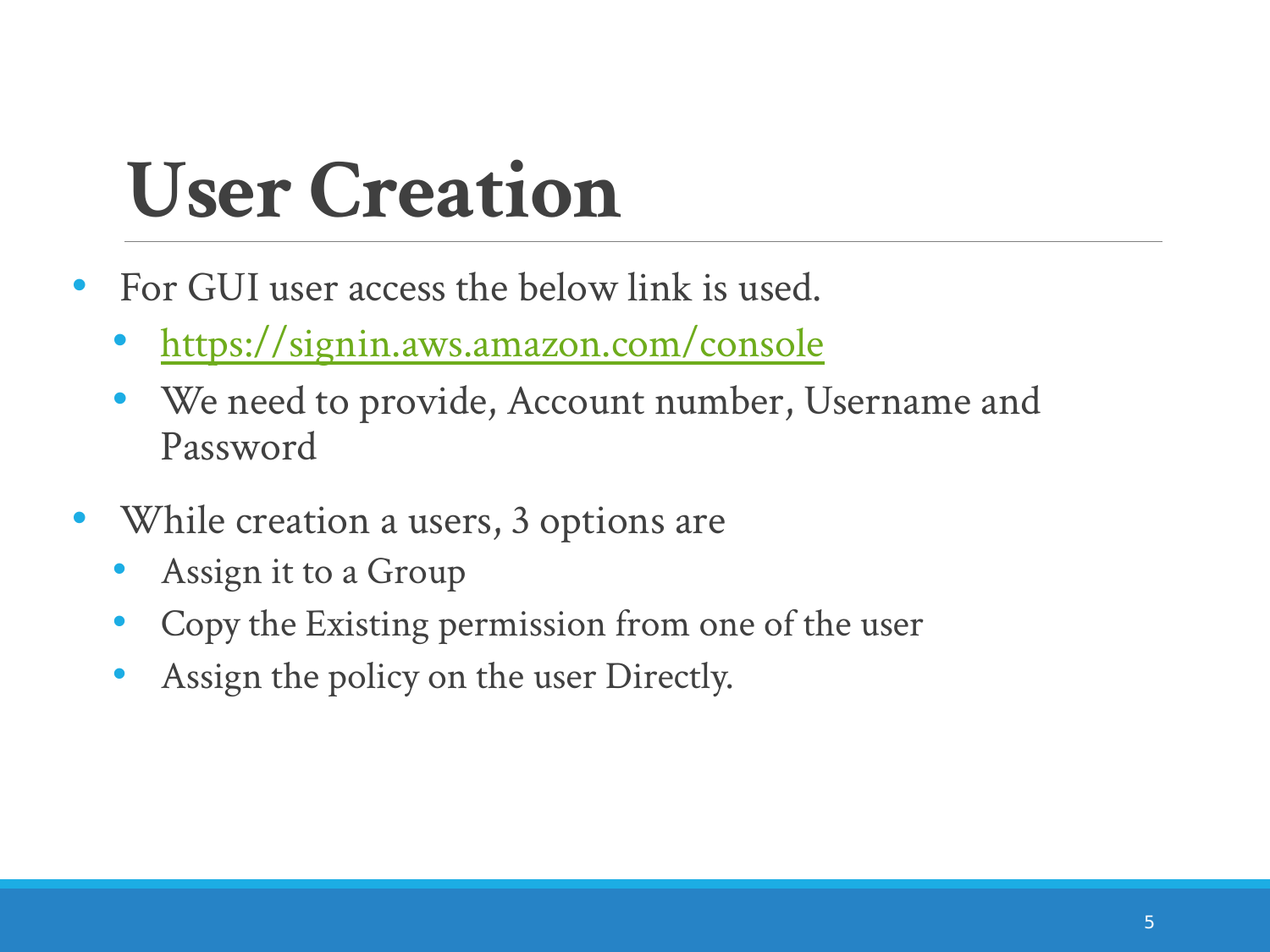

# User Creation
For GUI user access the below link is used.
https://signin.aws.amazon.com/console
We need to provide, Account number, Username and Password
While creation a users, 3 options are
Assign it to a Group
Copy the Existing permission from one of the user
Assign the policy on the user Directly.
5